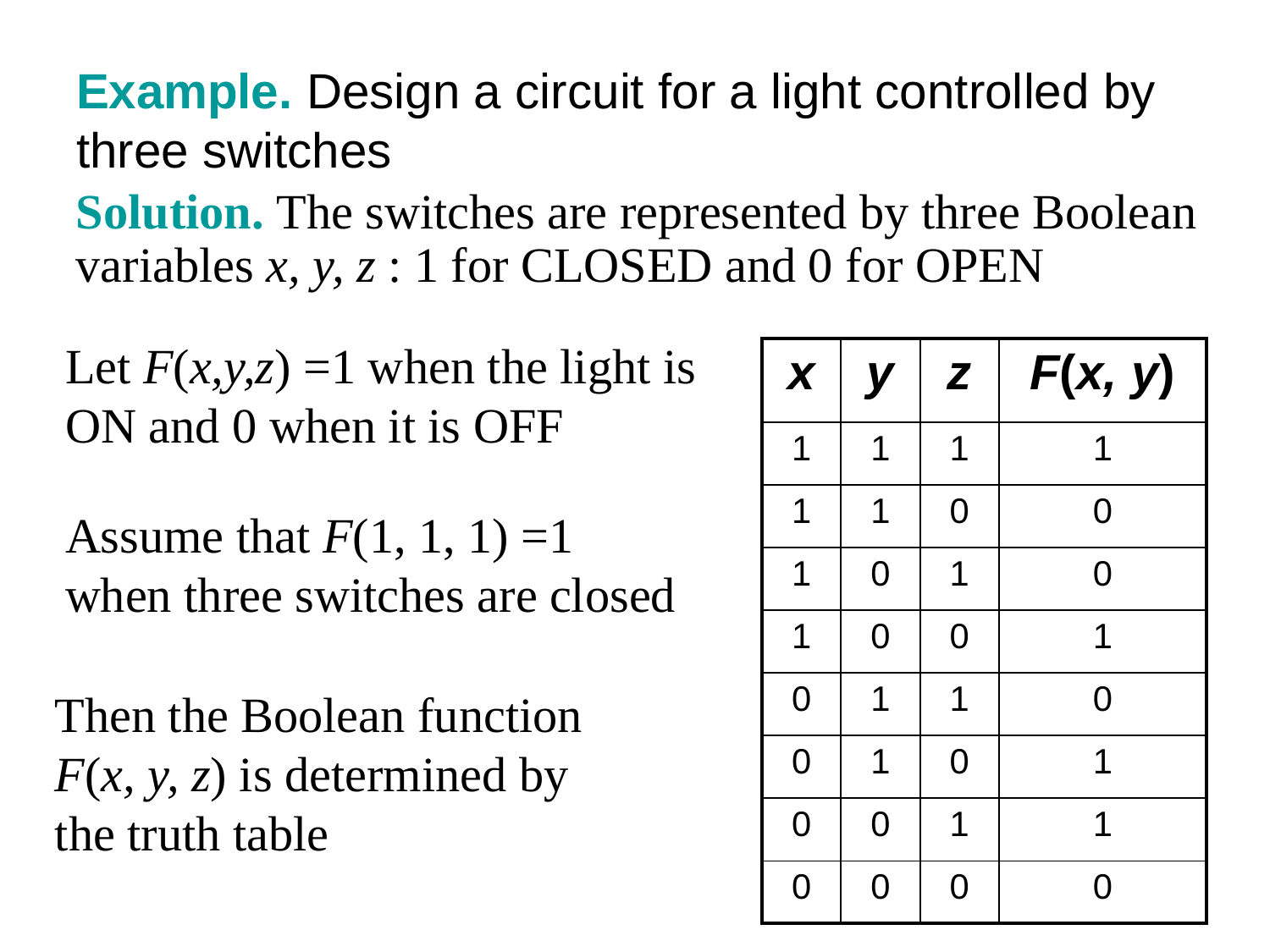

Example. Design a circuit for a light controlled by three switches
Solution. The switches are represented by three Boolean variables x, y, z : 1 for CLOSED and 0 for OPEN
Let F(x,y,z) =1 when the light is ON and 0 when it is OFF
| x | y | z | F(x, y) |
| --- | --- | --- | --- |
| 1 | 1 | 1 | 1 |
| 1 | 1 | 0 | 0 |
| 1 | 0 | 1 | 0 |
| 1 | 0 | 0 | 1 |
| 0 | 1 | 1 | 0 |
| 0 | 1 | 0 | 1 |
| 0 | 0 | 1 | 1 |
| 0 | 0 | 0 | 0 |
Assume that F(1, 1, 1) =1 when three switches are closed
Then the Boolean function F(x, y, z) is determined by the truth table